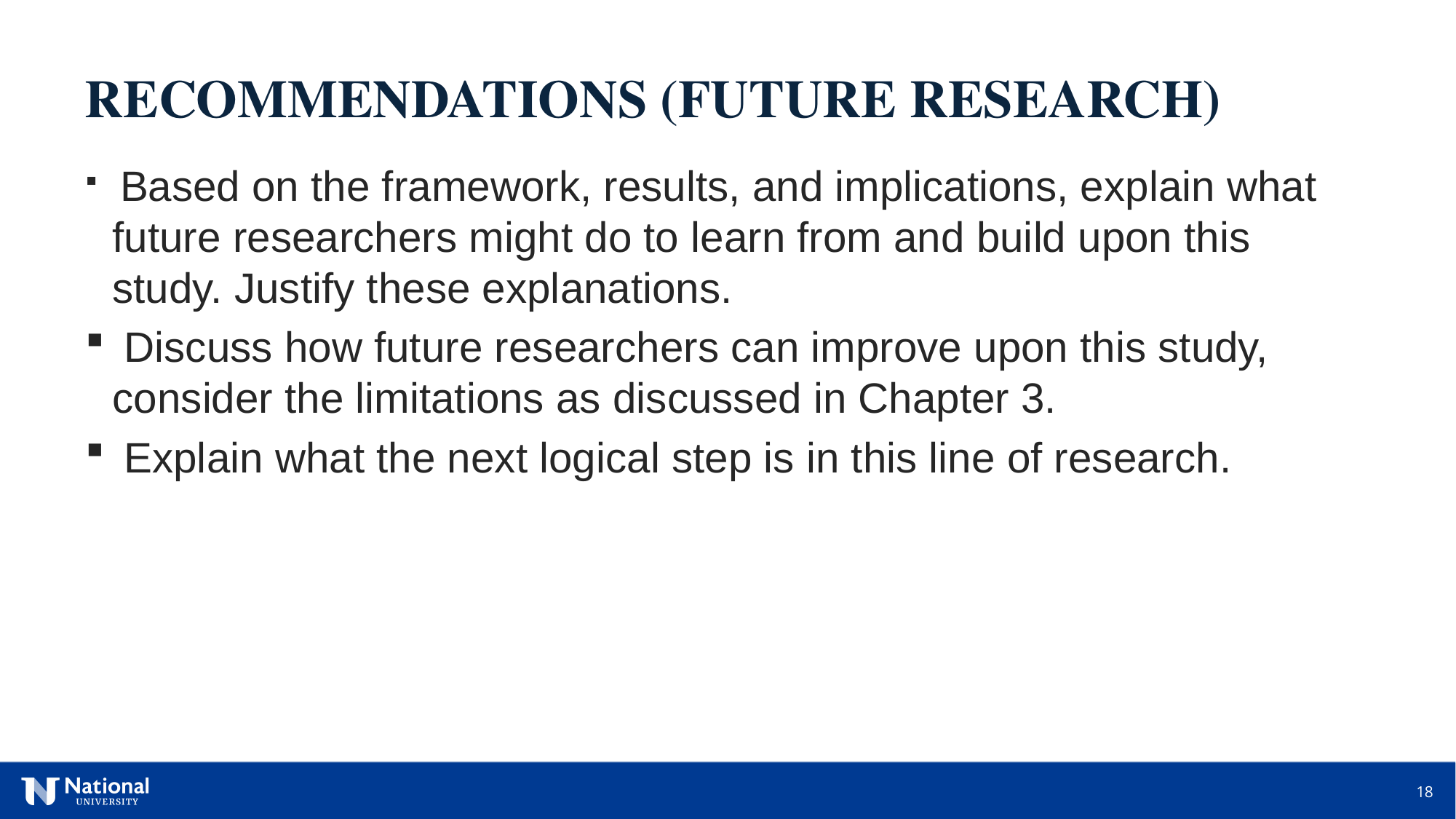

RECOMMENDATIONS (FUTURE RESEARCH)
 Based on the framework, results, and implications, explain what future researchers might do to learn from and build upon this study. Justify these explanations.
 Discuss how future researchers can improve upon this study, consider the limitations as discussed in Chapter 3.
 Explain what the next logical step is in this line of research.